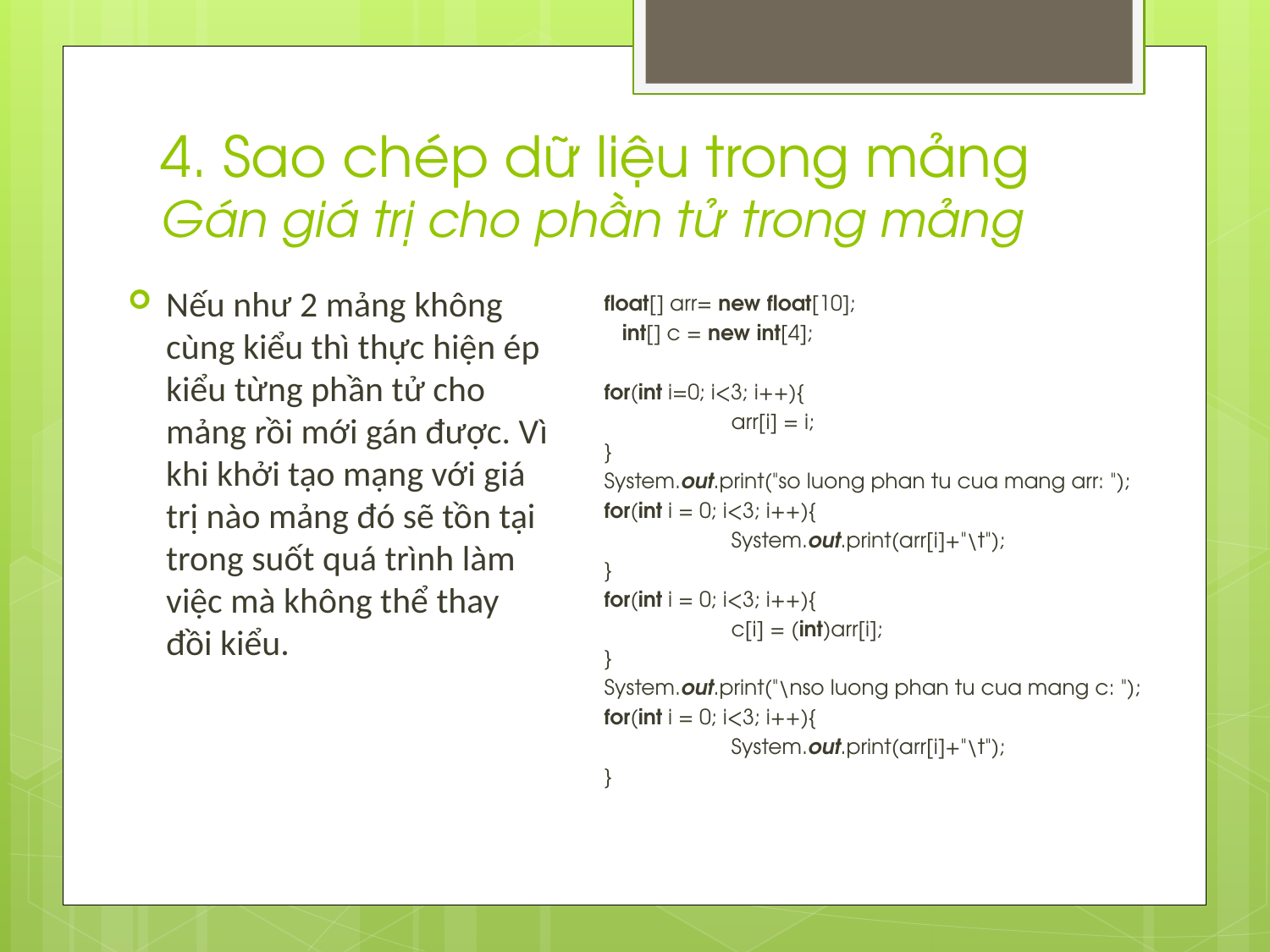

# 4. Sao chép dữ liệu trong mảng Gán giá trị cho phần tử trong mảng

float[] arr= new float[10];
   int[] c = new int[4];

for(int i=0; i<3; i++){
	arr[i] = i;
}
System.out.print("so luong phan tu cua mang arr: ");
for(int i = 0; i<3; i++){
 	System.out.print(arr[i]+"\t");
}
for(int i = 0; i<3; i++){
  	c[i] = (int)arr[i];
}
System.out.print("\nso luong phan tu cua mang c: ");
for(int i = 0; i<3; i++){
 	System.out.print(arr[i]+"\t");
}

Nếu như 2 mảng không cùng kiểu thì thực hiện ép kiểu từng phần tử cho mảng rồi mới gán được. Vì khi khởi tạo mạng với giá trị nào mảng đó sẽ tồn tại trong suốt quá trình làm việc mà không thể thay đồi kiểu.